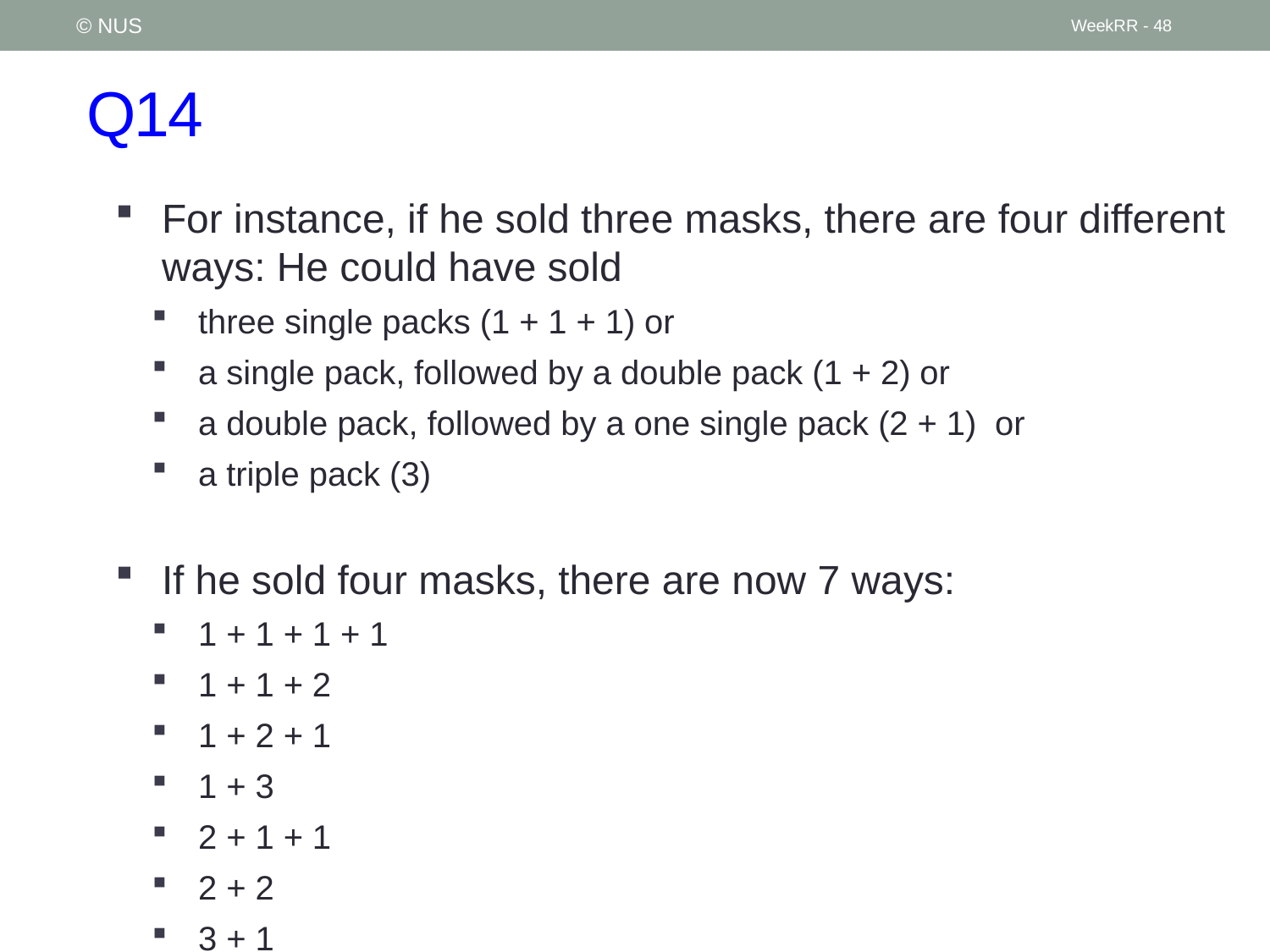

© NUS
WeekRR - 48
# Q14

For instance, if he sold three masks, there are four different ways: He could have sold
three single packs (1 + 1 + 1) or
a single pack, followed by a double pack (1 + 2) or
a double pack, followed by a one single pack (2 + 1)  or
a triple pack (3)

If he sold four masks, there are now 7 ways:
1 + 1 + 1 + 1
1 + 1 + 2
1 + 2 + 1
1 + 3
2 + 1 + 1
2 + 2
3 + 1